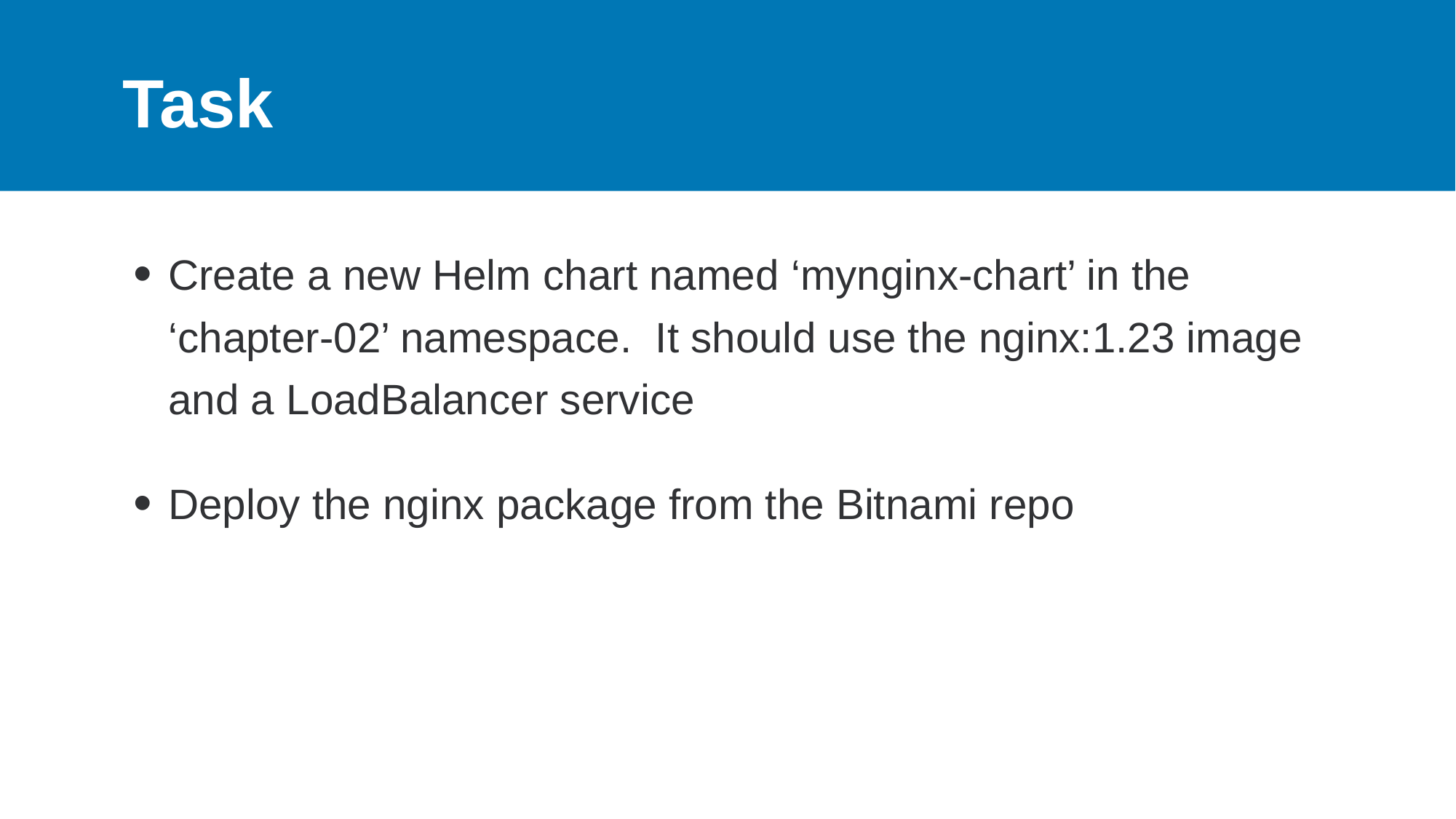

# Task
Create a new Helm chart named ‘mynginx-chart’ in the ‘chapter-02’ namespace.  It should use the nginx:1.23 image and a LoadBalancer service
Deploy the nginx package from the Bitnami repo